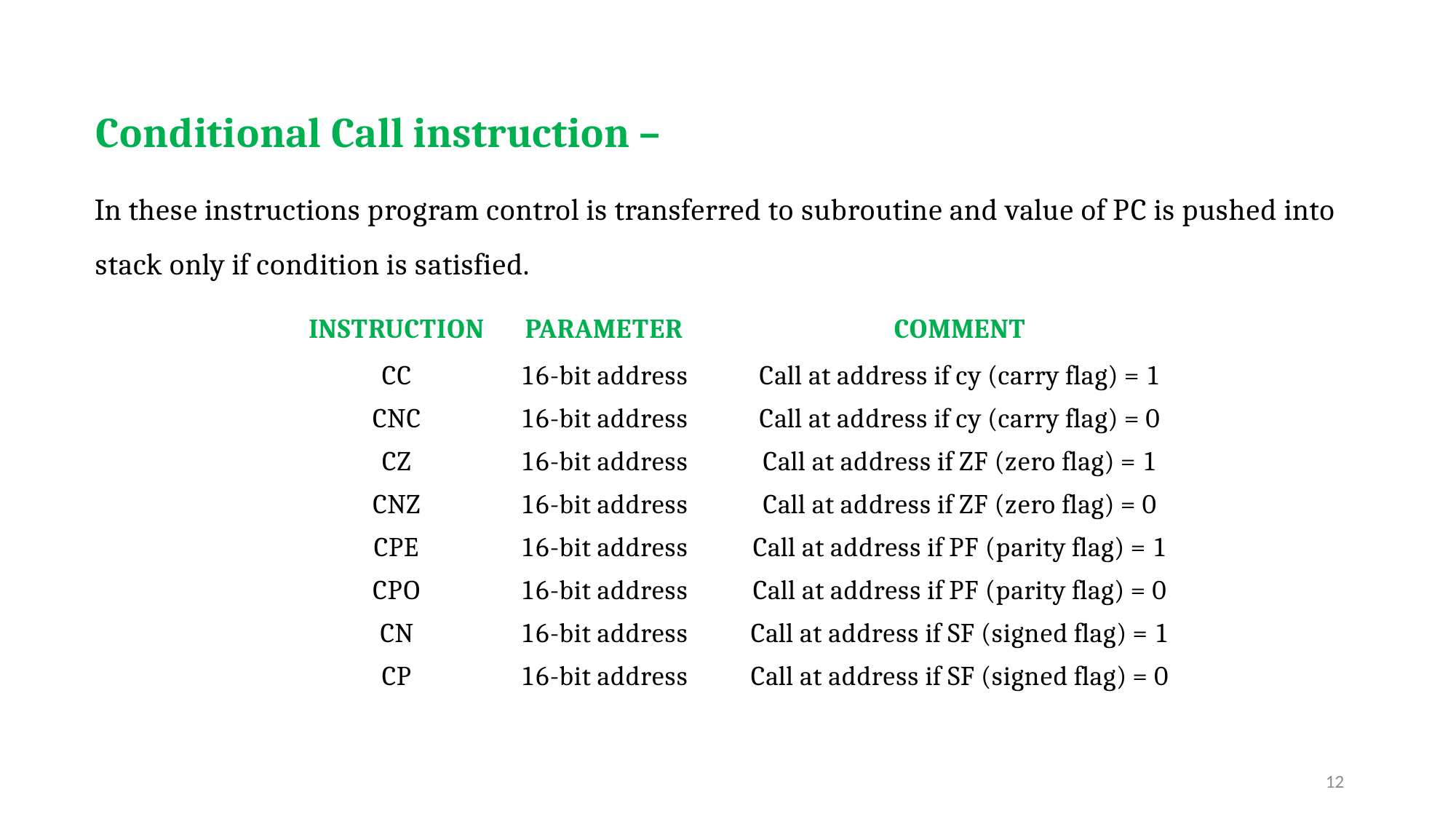

Conditional Call instruction –
In these instructions program control is transferred to subroutine and value of PC is pushed into stack only if condition is satisfied.

| INSTRUCTION | PARAMETER | COMMENT |
| --- | --- | --- |
| CC | 16-bit address | Call at address if cy (carry flag) = 1 |
| CNC | 16-bit address | Call at address if cy (carry flag) = 0 |
| CZ | 16-bit address | Call at address if ZF (zero flag) = 1 |
| CNZ | 16-bit address | Call at address if ZF (zero flag) = 0 |
| CPE | 16-bit address | Call at address if PF (parity flag) = 1 |
| CPO | 16-bit address | Call at address if PF (parity flag) = 0 |
| CN | 16-bit address | Call at address if SF (signed flag) = 1 |
| CP | 16-bit address | Call at address if SF (signed flag) = 0 |
12